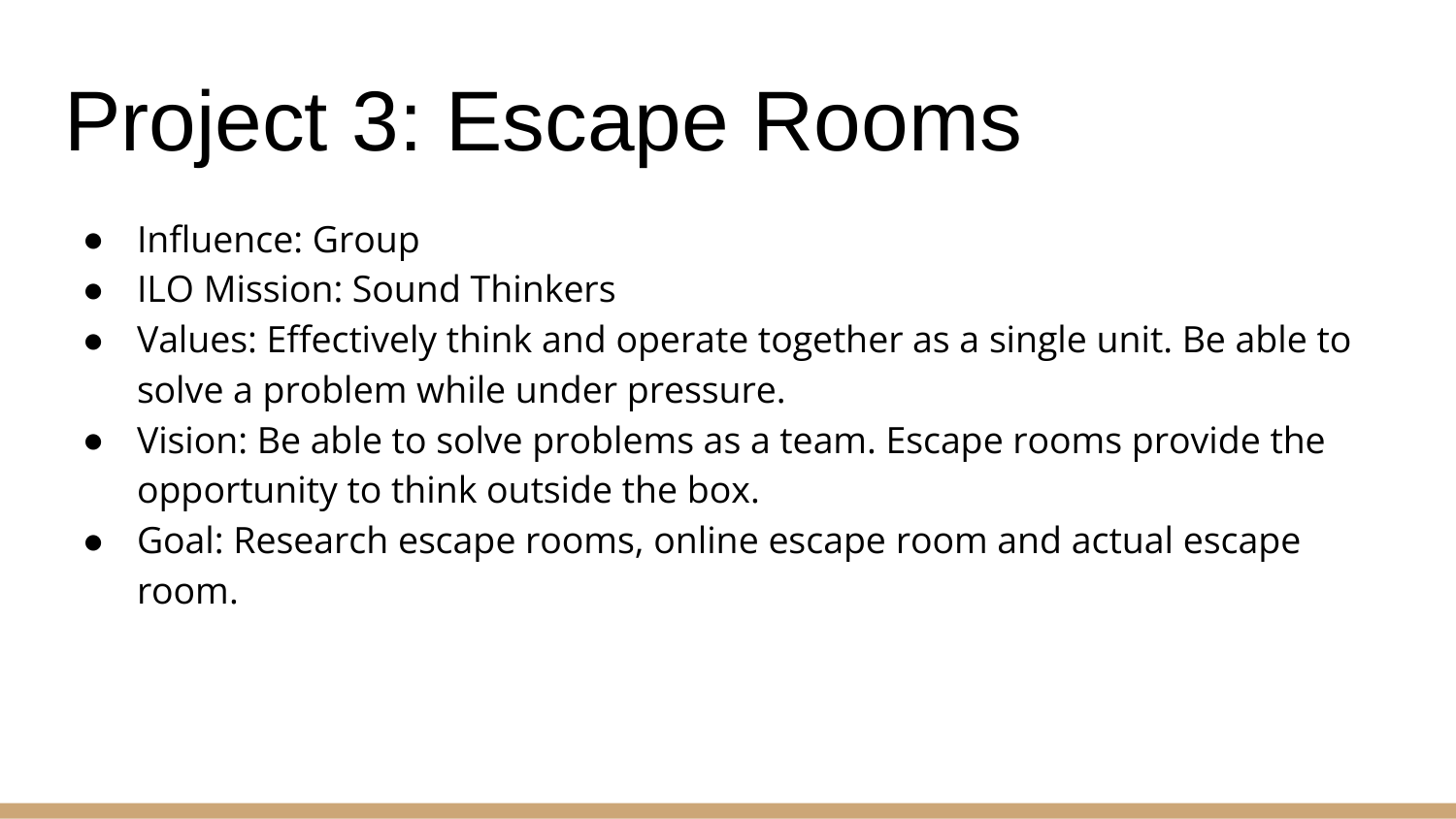

# Project 3: Escape Rooms
Influence: Group
ILO Mission: Sound Thinkers
Values: Effectively think and operate together as a single unit. Be able to solve a problem while under pressure.
Vision: Be able to solve problems as a team. Escape rooms provide the opportunity to think outside the box.
Goal: Research escape rooms, online escape room and actual escape room.